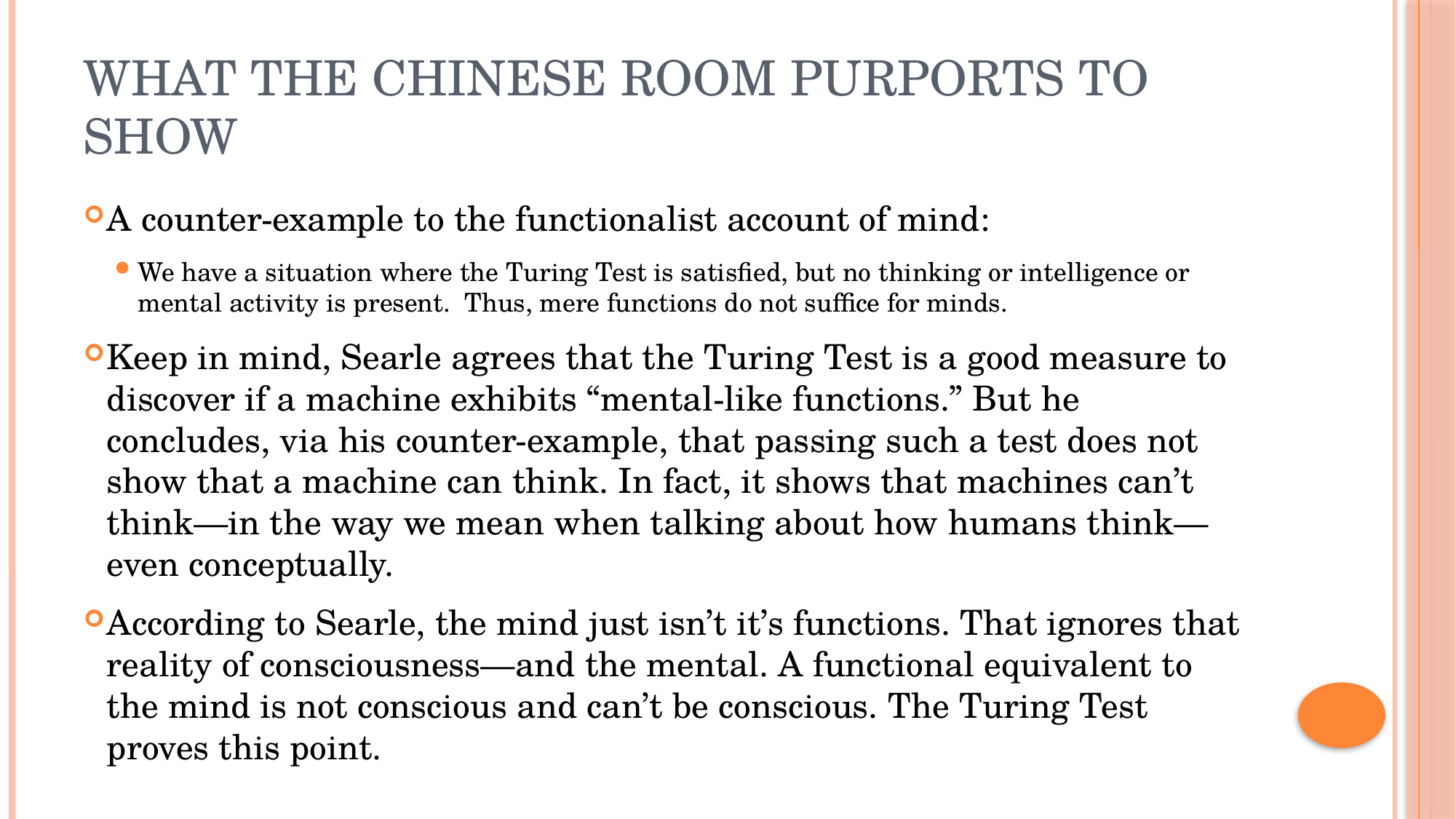

# What the Chinese Room Purports to Show
A counter-example to the functionalist account of mind:
We have a situation where the Turing Test is satisfied, but no thinking or intelligence or mental activity is present.  Thus, mere functions do not suffice for minds.
Keep in mind, Searle agrees that the Turing Test is a good measure to discover if a machine exhibits “mental-like functions.” But he concludes, via his counter-example, that passing such a test does not show that a machine can think. In fact, it shows that machines can’t think—in the way we mean when talking about how humans think—even conceptually.
According to Searle, the mind just isn’t it’s functions. That ignores that reality of consciousness—and the mental. A functional equivalent to the mind is not conscious and can’t be conscious. The Turing Test proves this point.